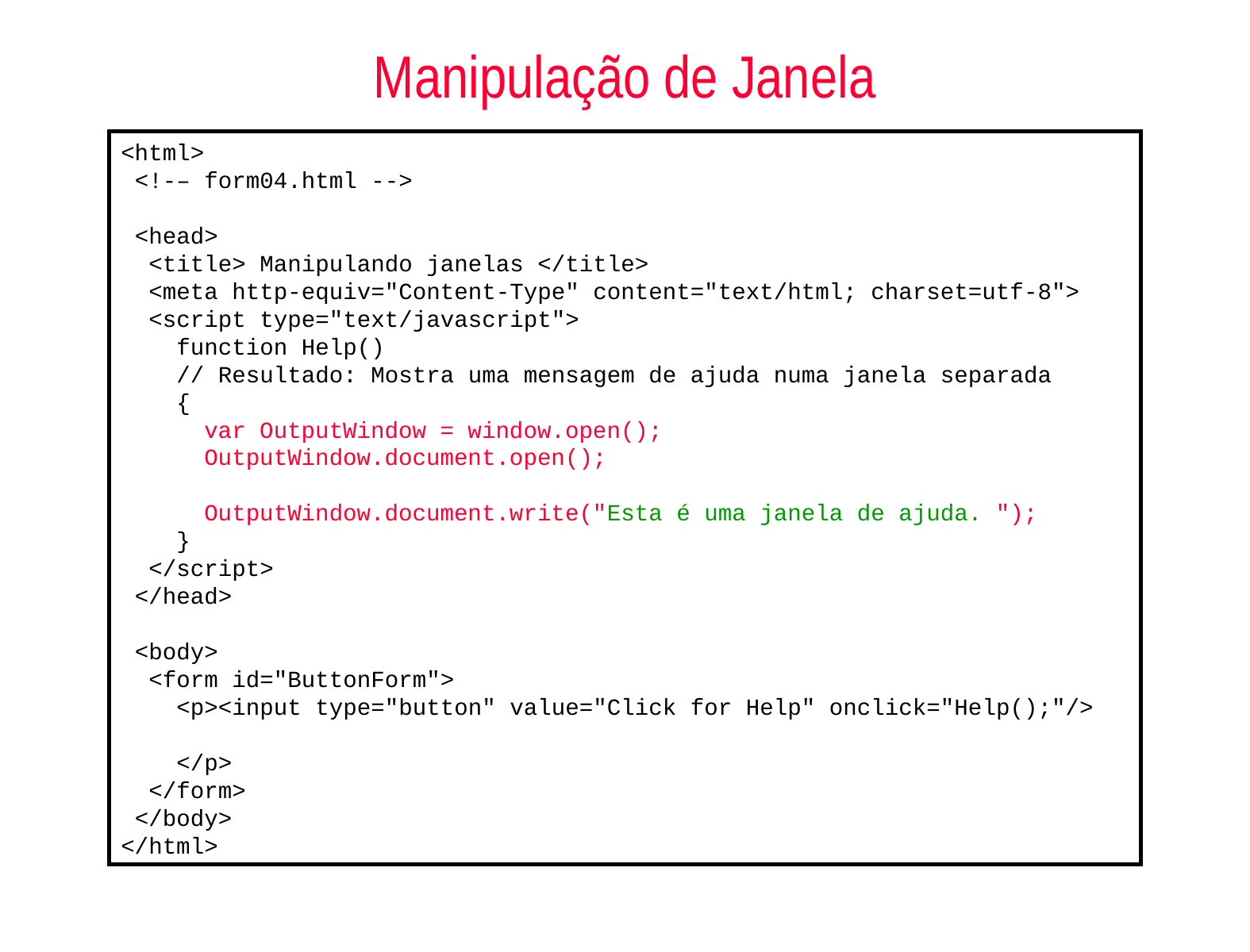

# Manipulação de Janela
<html>
 <!-– form04.html -->

 <head>
  <title> Manipulando janelas </title>
  <meta http-equiv="Content-Type" content="text/html; charset=utf-8">
  <script type="text/javascript">
    function Help()
    // Resultado: Mostra uma mensagem de ajuda numa janela separada
    {
      var OutputWindow = window.open();
      OutputWindow.document.open();

      OutputWindow.document.write("Esta é uma janela de ajuda. ");
    }
  </script>
 </head>

 <body>
  <form id="ButtonForm">
    <p><input type="button" value="Click for Help" onclick="Help();"/>
    </p>
  </form>
 </body>
</html>